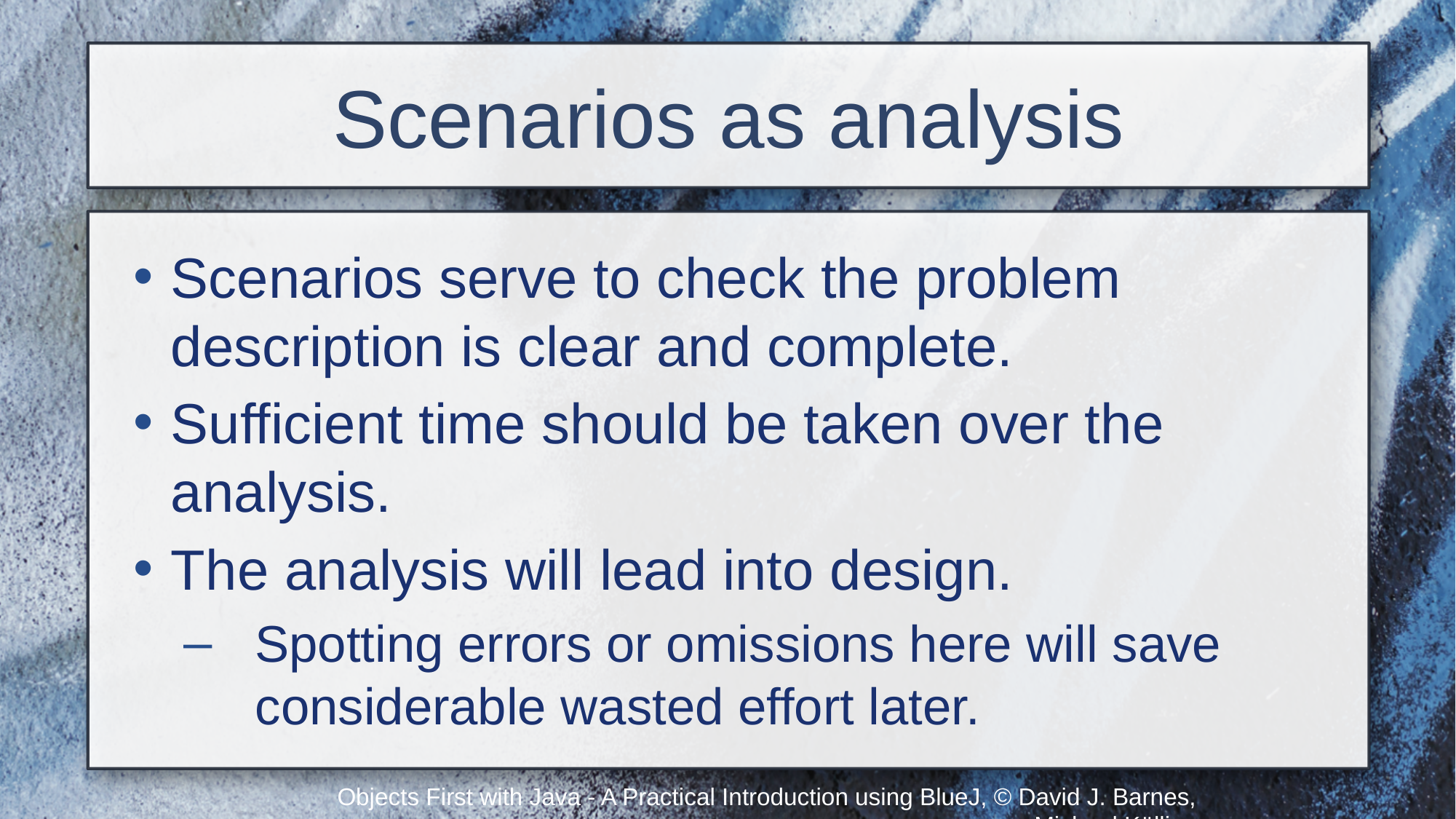

# Scenarios as analysis
Scenarios serve to check the problem description is clear and complete.
Sufficient time should be taken over the analysis.
The analysis will lead into design.
Spotting errors or omissions here will save considerable wasted effort later.